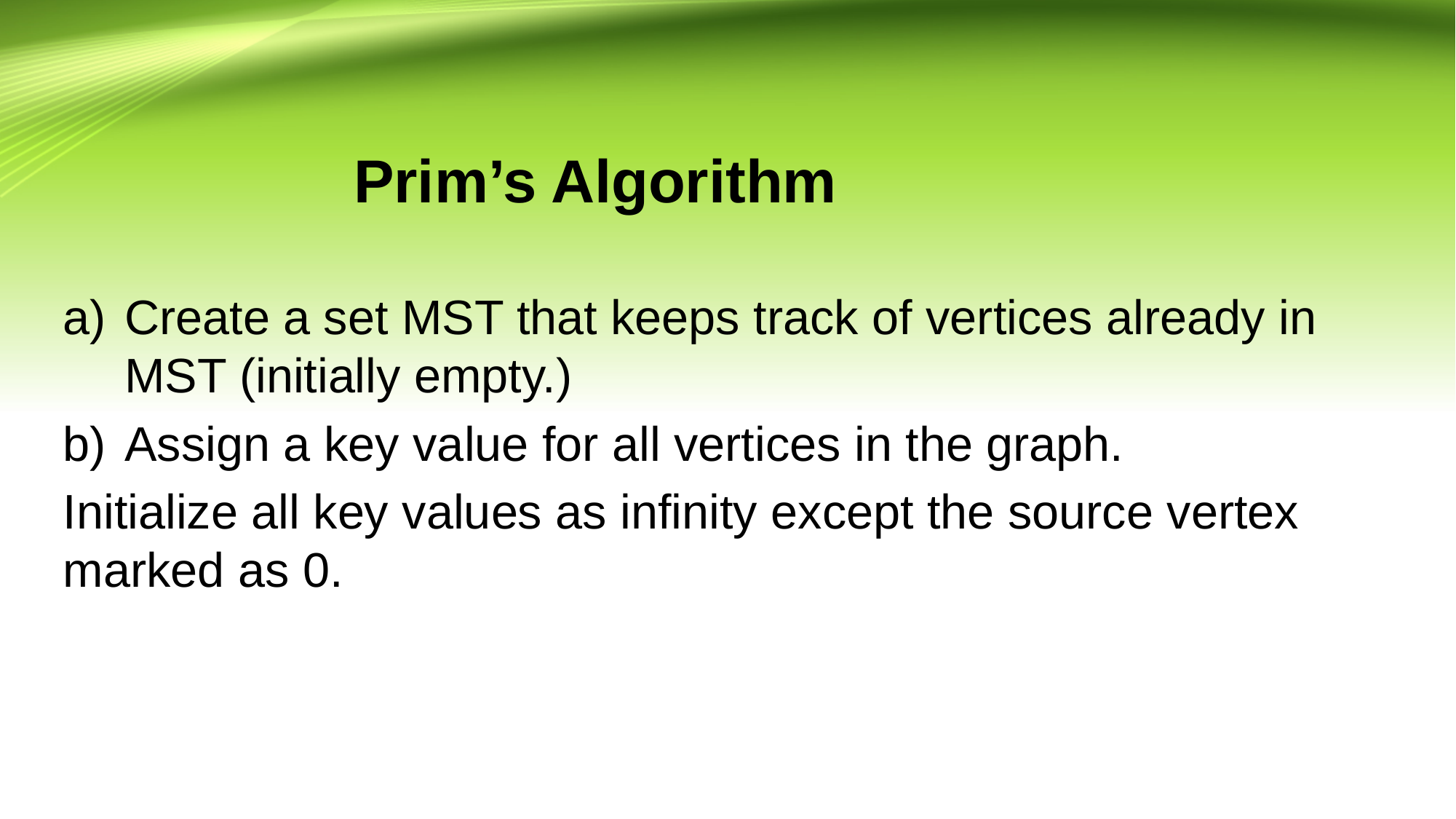

# Prim’s Algorithm

Create a set MST that keeps track of vertices already in MST (initially empty.)
Assign a key value for all vertices in the graph.
Initialize all key values as infinity except the source vertex marked as 0.